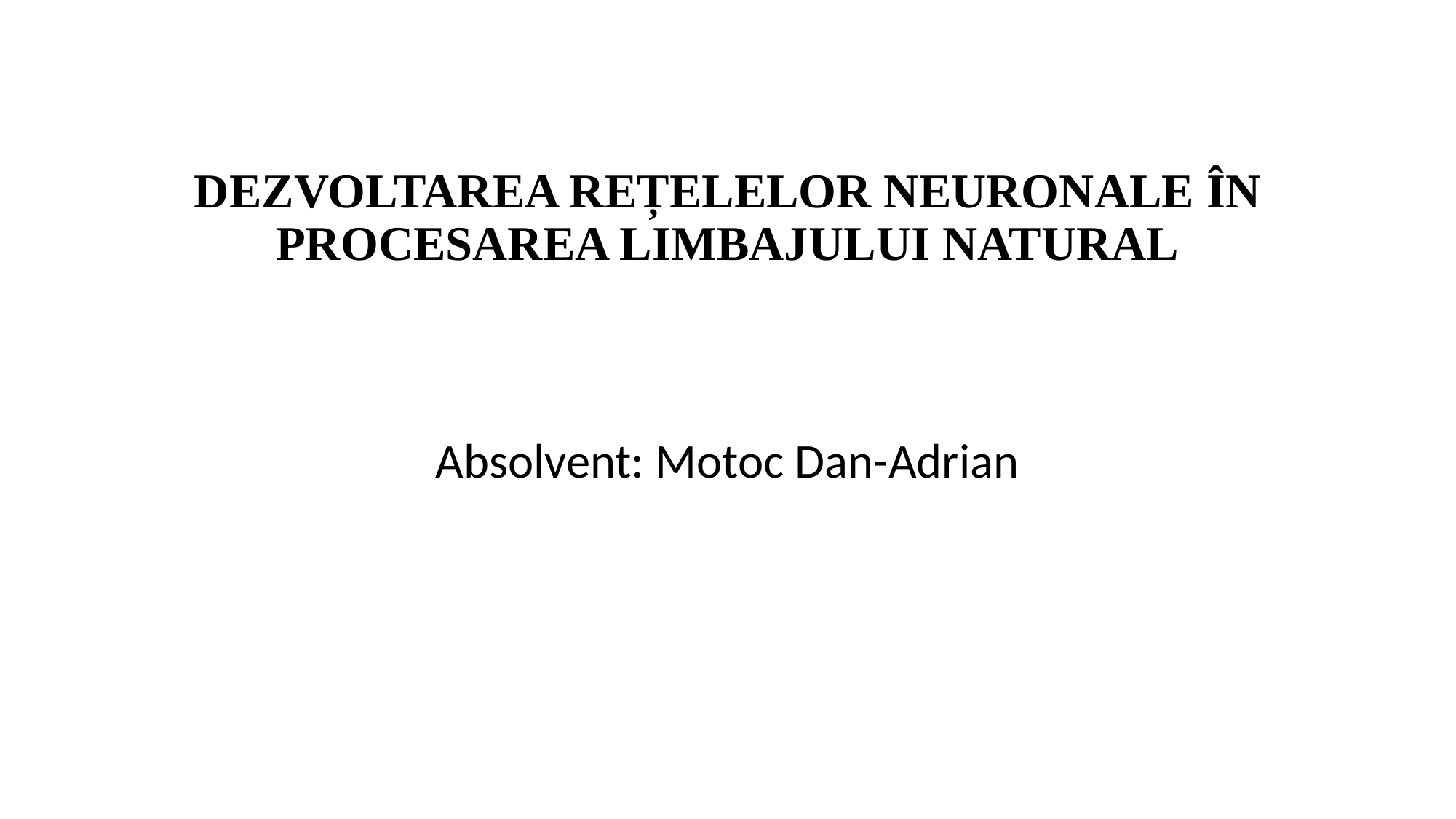

# DEZVOLTAREA REȚELELOR NEURONALE ÎN PROCESAREA LIMBAJULUI NATURAL
Absolvent: Motoc Dan-Adrian